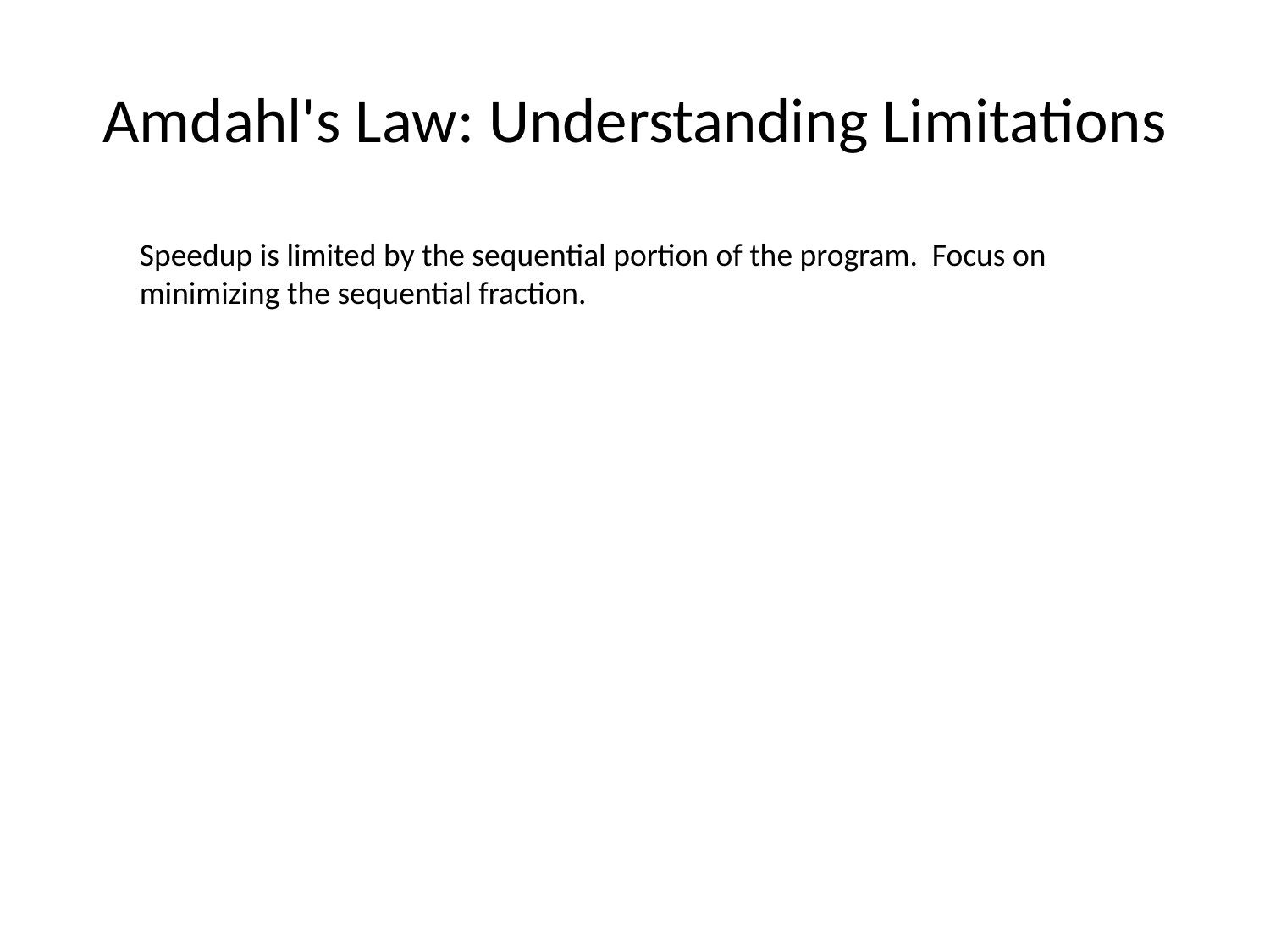

# Amdahl's Law: Understanding Limitations

Speedup is limited by the sequential portion of the program.  Focus on minimizing the sequential fraction.